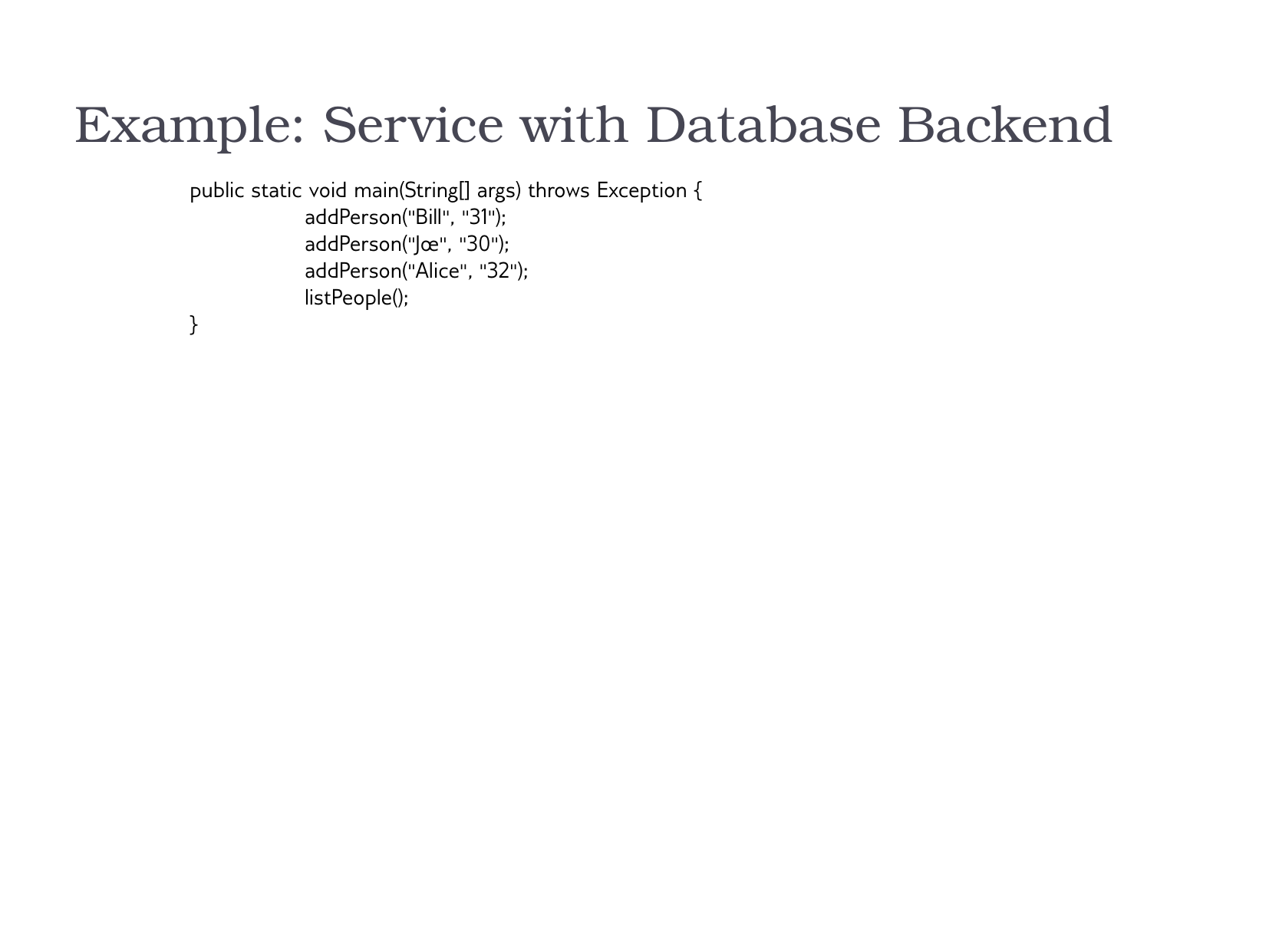

Example: Service with Database Backend
	public static void main(String[] args) throws Exception {
		addPerson("Bill", "31");
		addPerson("Joe", "30");
		addPerson("Alice", "32");
		listPeople();
	}